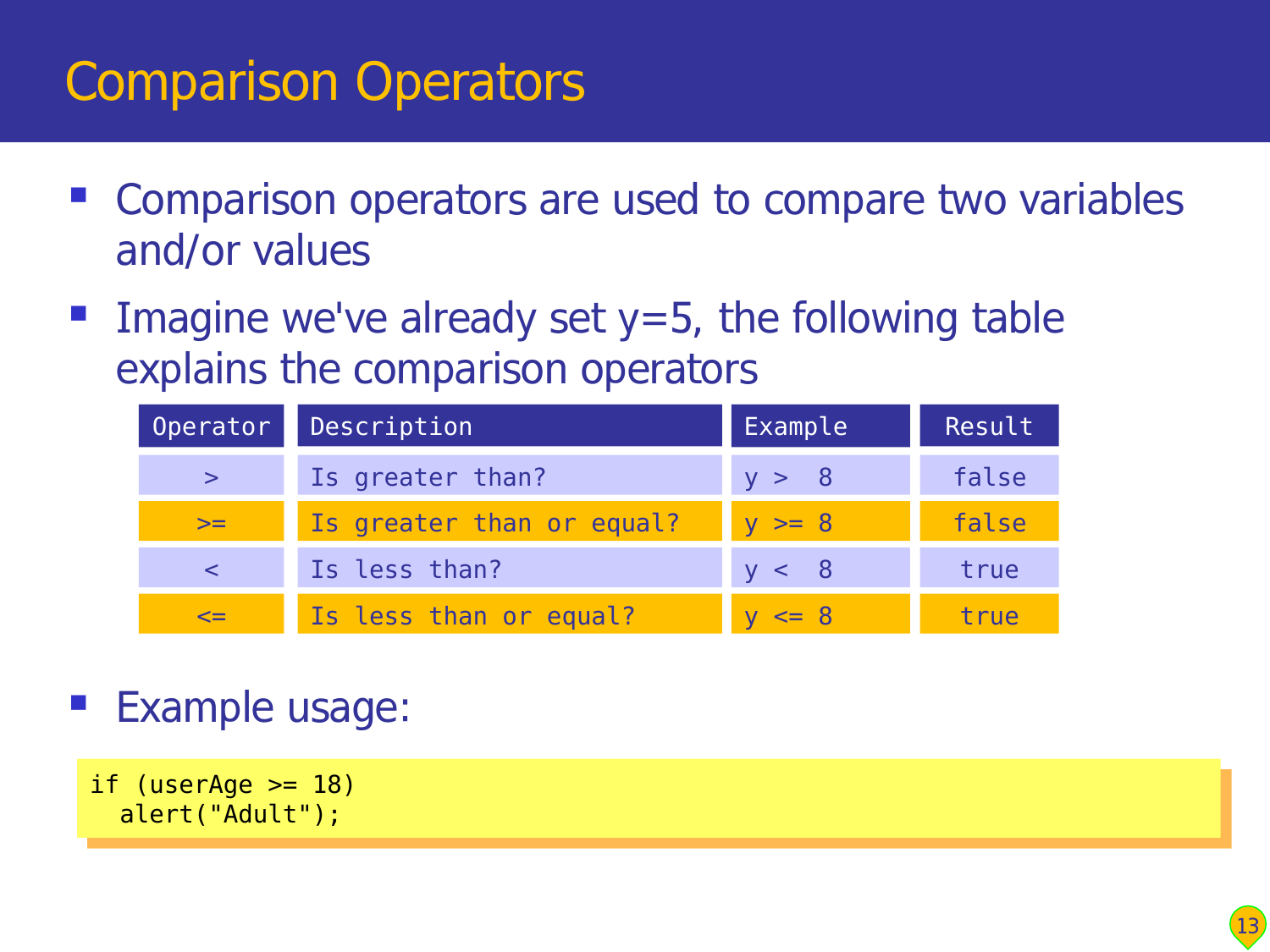

# Comparison Operators
Comparison operators are used to compare two variables and/or values
Imagine we've already set y=5, the following table explains the comparison operators

Example usage:
Operator
Description
Example
Result
>
Is greater than?
y >  8
false
>=
Is greater than or equal?
y >= 8
false
<
Is less than?
y <  8
true
<=
Is less than or equal?
y <= 8
true
if (userAge >= 18)
  alert("Adult");
13